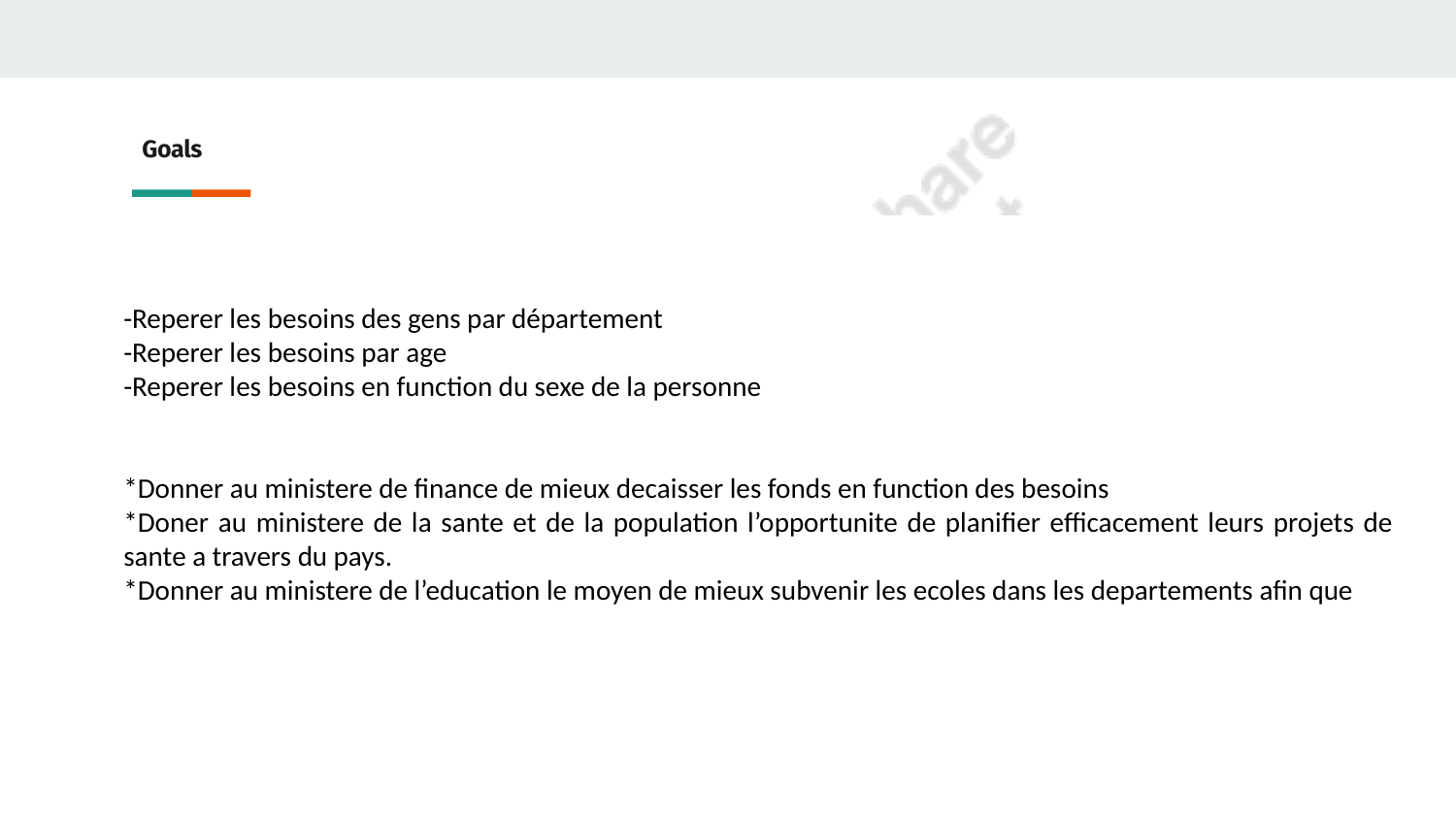

# Goals
-Reperer les besoins des gens par département
-Reperer les besoins par age
-Reperer les besoins en function du sexe de la personne

*Donner au ministere de finance de mieux decaisser les fonds en function des besoins
*Doner au ministere de la sante et de la population l’opportunite de planifier efficacement leurs projets de sante a travers du pays.
*Donner au ministere de l’education le moyen de mieux subvenir les ecoles dans les departements afin que